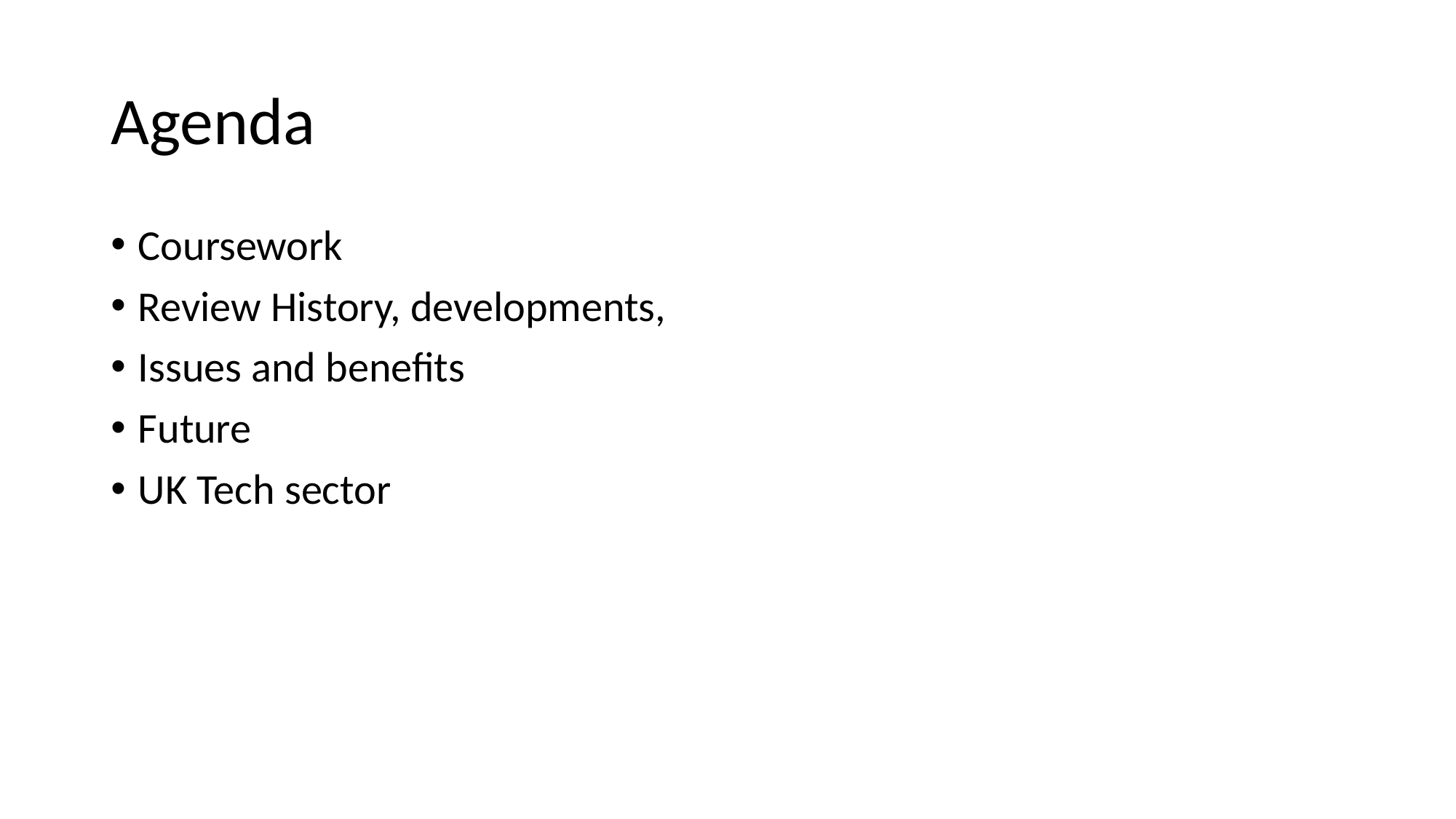

# Agenda
Coursework
Review History, developments,
Issues and benefits
Future
UK Tech sector